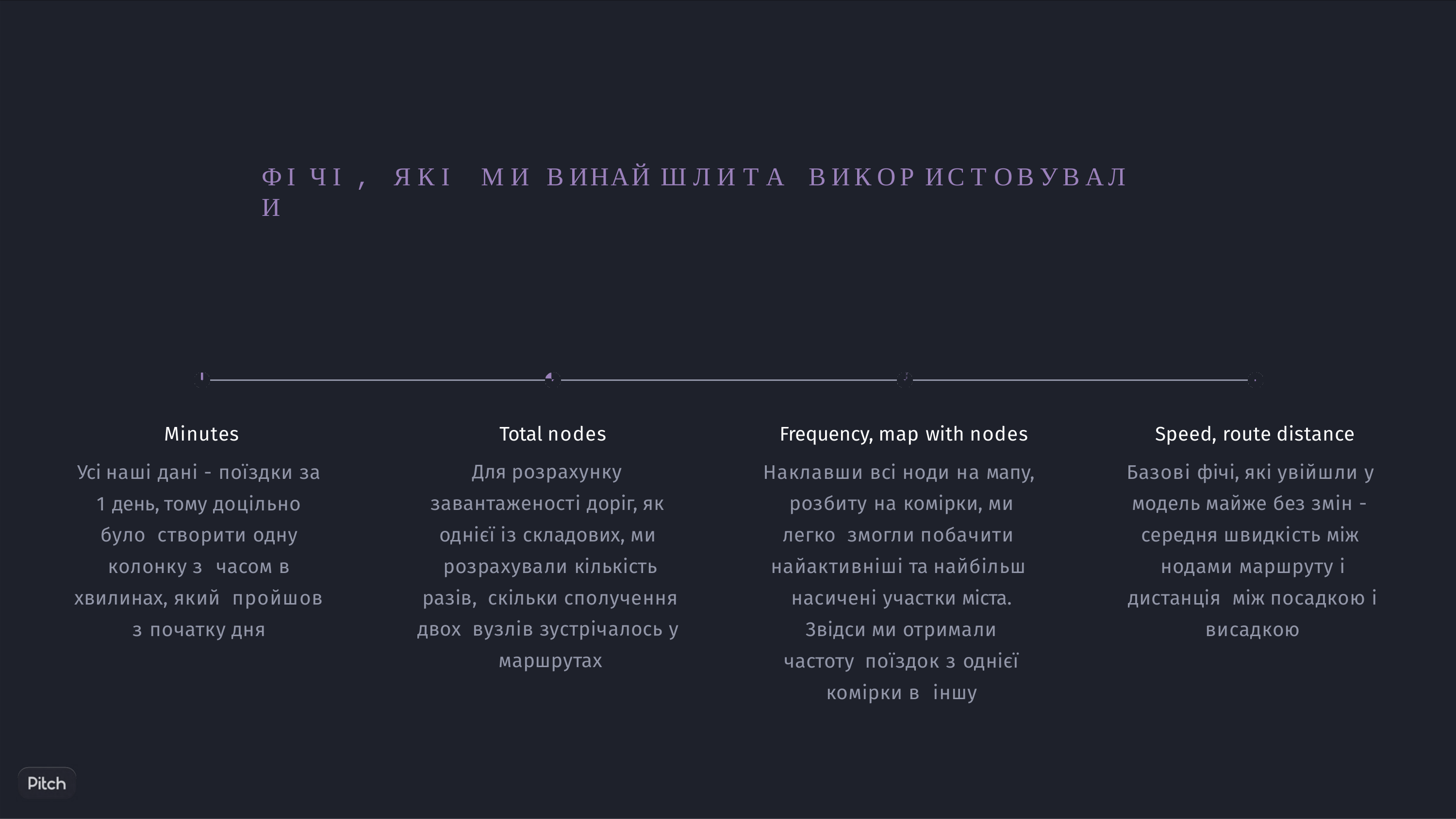

# Ф  І Ч І ,	Я К І	М И	В И Н А Й  Ш Л И	Т А	В И К О Р И С Т О В У В А Л И

Frequency, map with nodes
Наклавши всі ноди на мапу,  розбиту на комірки, ми легко  змогли побачити  найактивніші та найбільш  насичені участки міста.
Звідси ми отримали частоту  поїздок з однієї комірки в  іншу
Minutes
Усі наші дані - поїздки за 1  день, тому доцільно було  створити одну колонку з  часом в хвилинах, який  пройшов з початку дня
Total nodes
Для розрахунку  завантаженості доріг, як  однієї із складових, ми  розрахували кількість разів,  скільки сполучення двох  вузлів зустрічалось у  маршрутах
Speed, route distance
Базові фічі, які увійшли у  модель майже без змін -  середня швидкість між  нодами маршруту і дистанція  між посадкою і висадкою